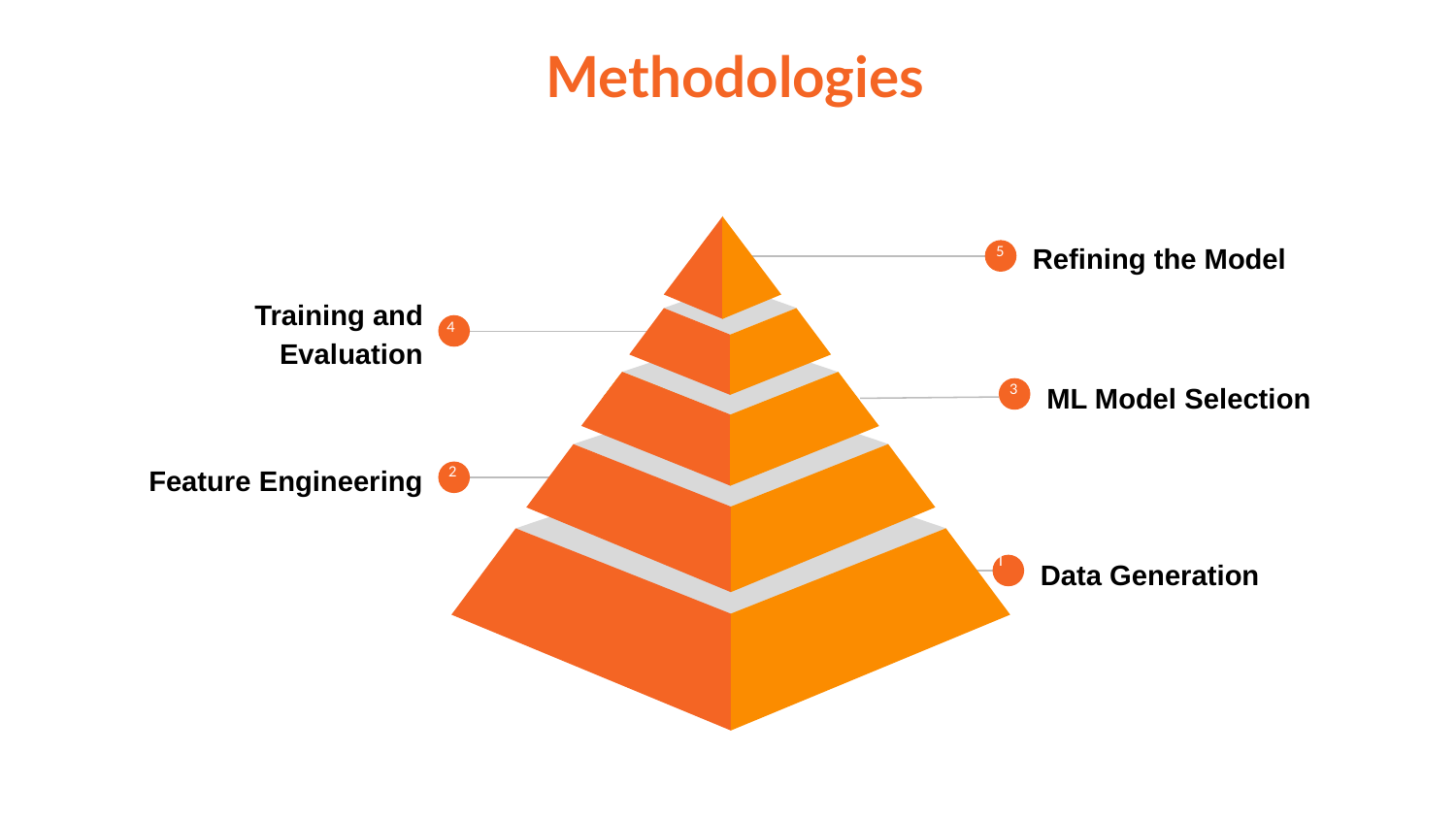

# Methodologies
Refining the Model
5

5
Training and Evaluation

4

4
ML Model Selection

3

Feature Engineering

2

Data Generation
1